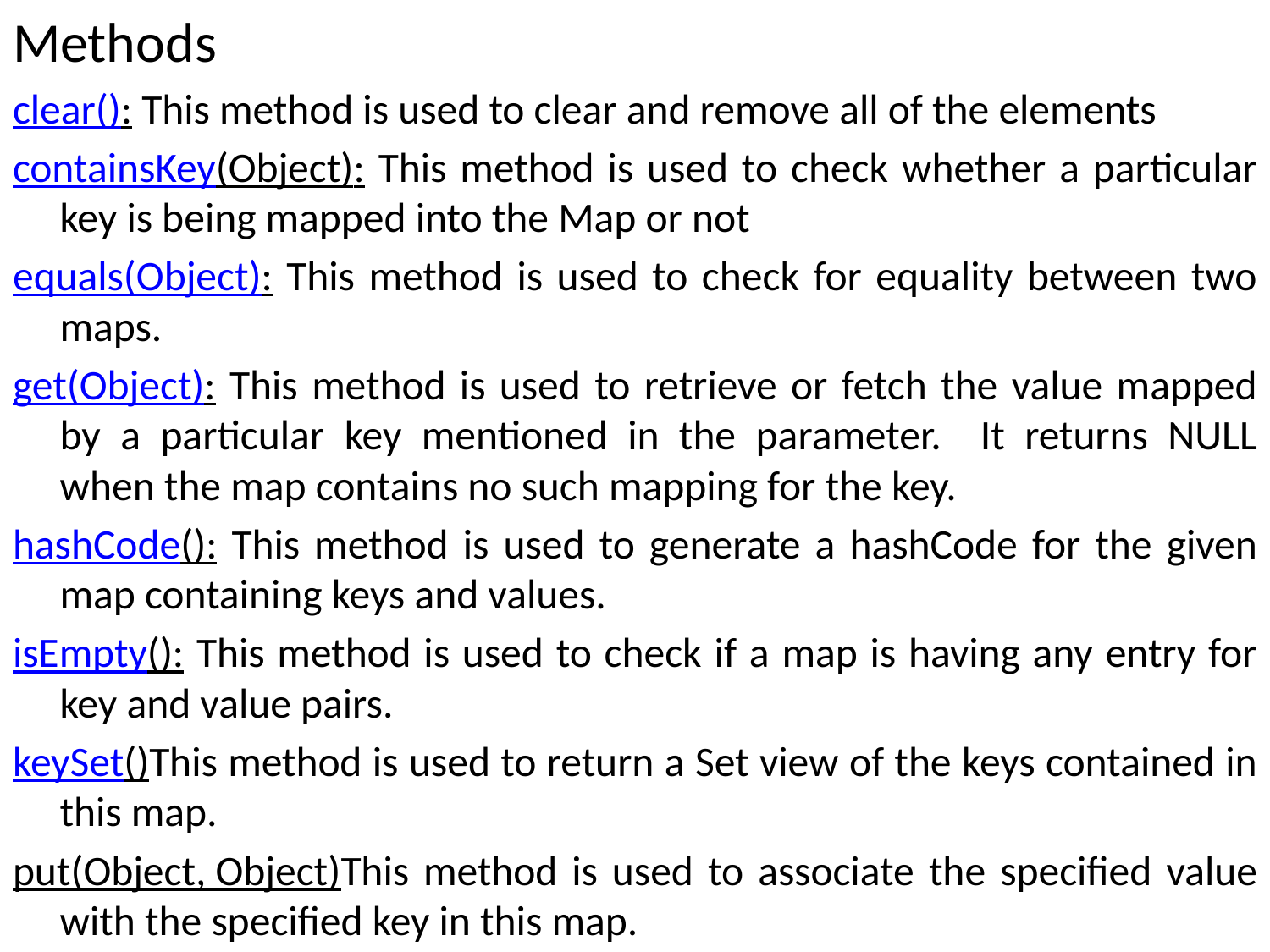

Methods
clear(): This method is used to clear and remove all of the elements
containsKey(Object): This method is used to check whether a particular key is being mapped into the Map or not
equals(Object): This method is used to check for equality between two maps.
get(Object): This method is used to retrieve or fetch the value mapped by a particular key mentioned in the parameter.   It returns NULL when the map contains no such mapping for the key.
hashCode(): This method is used to generate a hashCode for the given map containing keys and values.
isEmpty(): This method is used to check if a map is having any entry for key and value pairs.
keySet()This method is used to return a Set view of the keys contained in this map.
put(Object, Object)This method is used to associate the specified value with the specified key in this map.